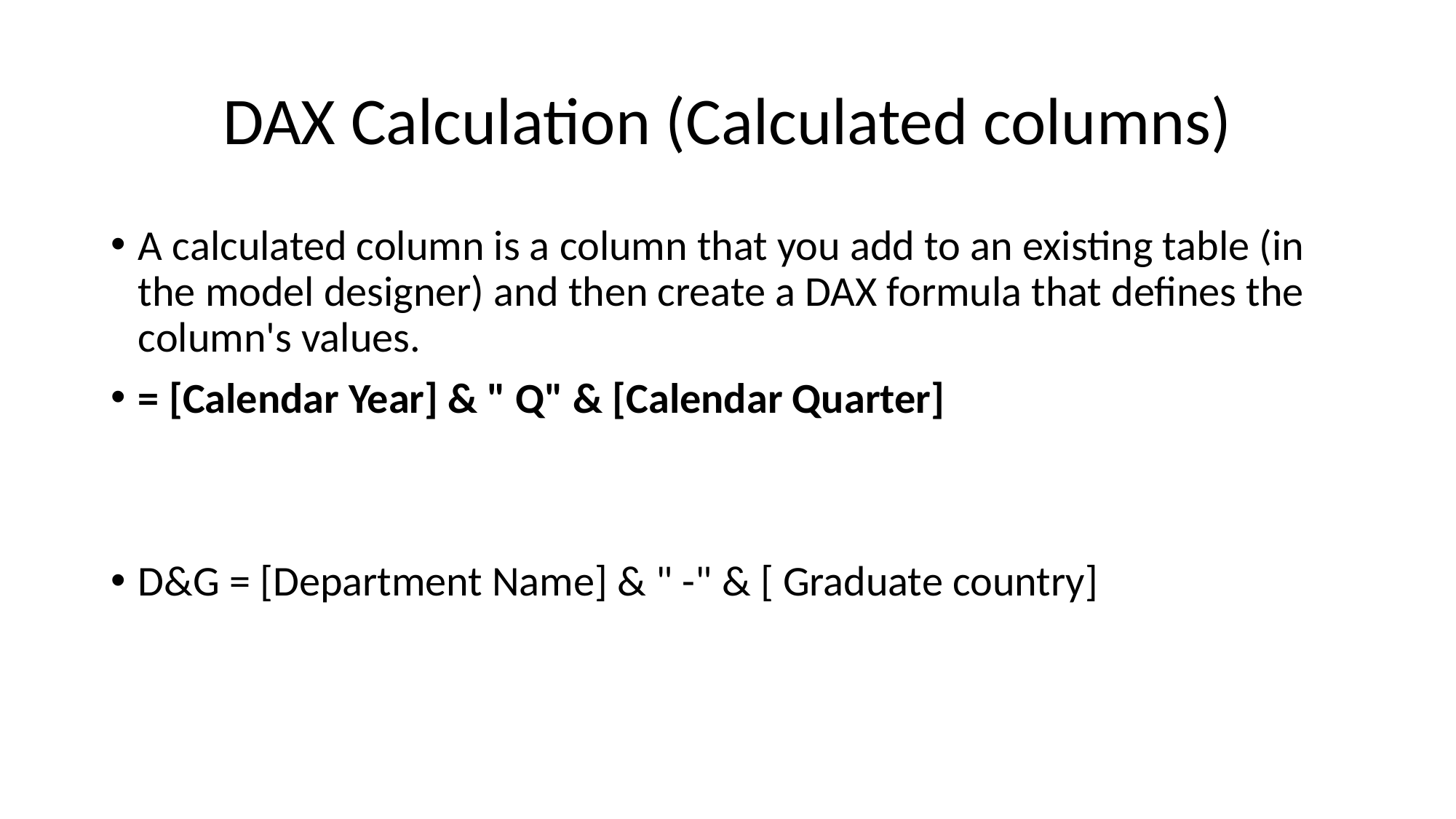

# DAX Calculation (Calculated columns)
A calculated column is a column that you add to an existing table (in the model designer) and then create a DAX formula that defines the column's values.
= [Calendar Year] & " Q" & [Calendar Quarter]

D&G = [Department Name] & " -" & [ Graduate country]